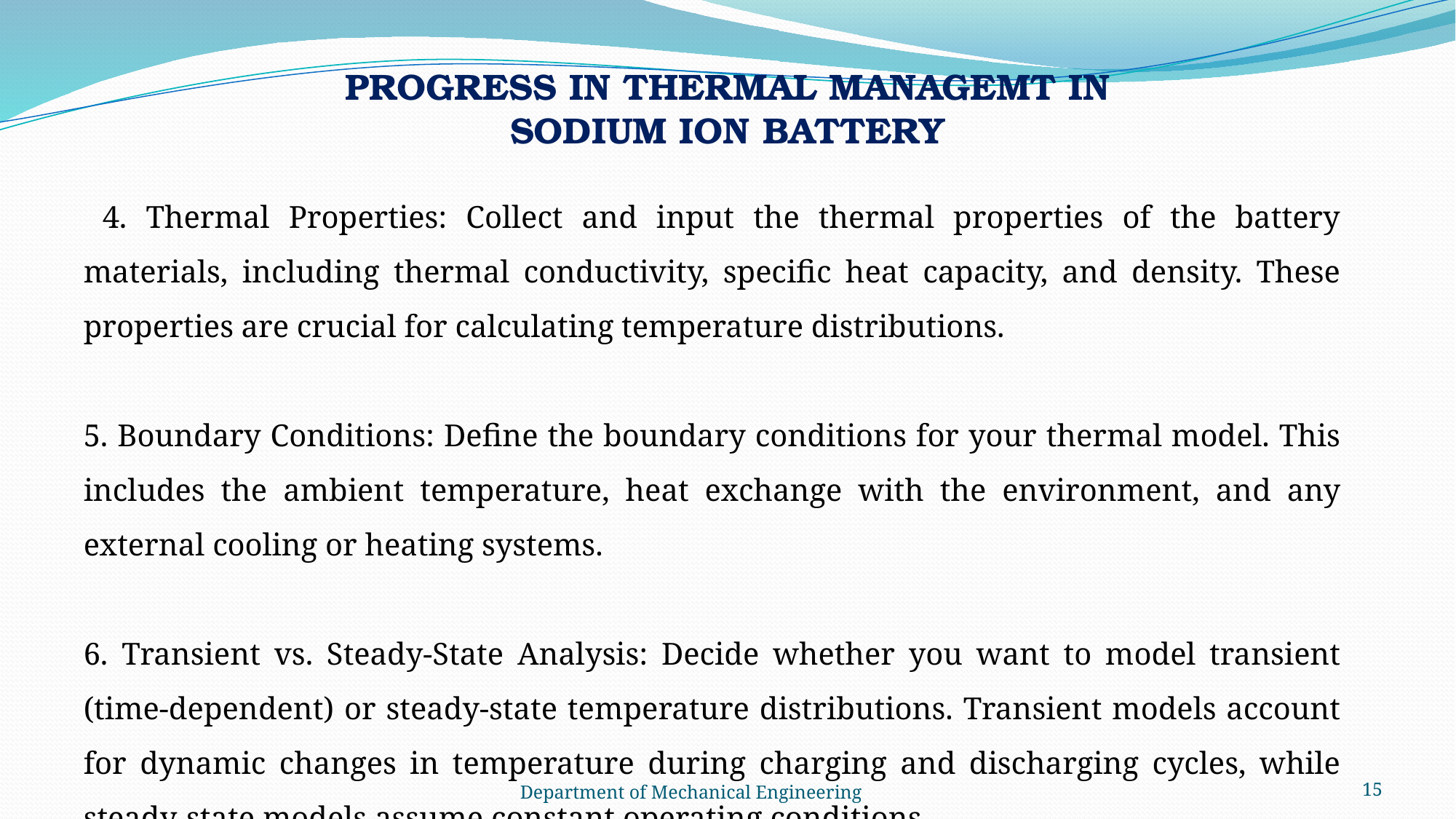

PROGRESS IN THERMAL MANAGEMT IN SODIUM ION BATTERY
 4. Thermal Properties: Collect and input the thermal properties of the battery materials, including thermal conductivity, specific heat capacity, and density. These properties are crucial for calculating temperature distributions.

5. Boundary Conditions: Define the boundary conditions for your thermal model. This includes the ambient temperature, heat exchange with the environment, and any external cooling or heating systems.

6. Transient vs. Steady-State Analysis: Decide whether you want to model transient (time-dependent) or steady-state temperature distributions. Transient models account for dynamic changes in temperature during charging and discharging cycles, while steady-state models assume constant operating conditions.

Department of Mechanical Engineering
15